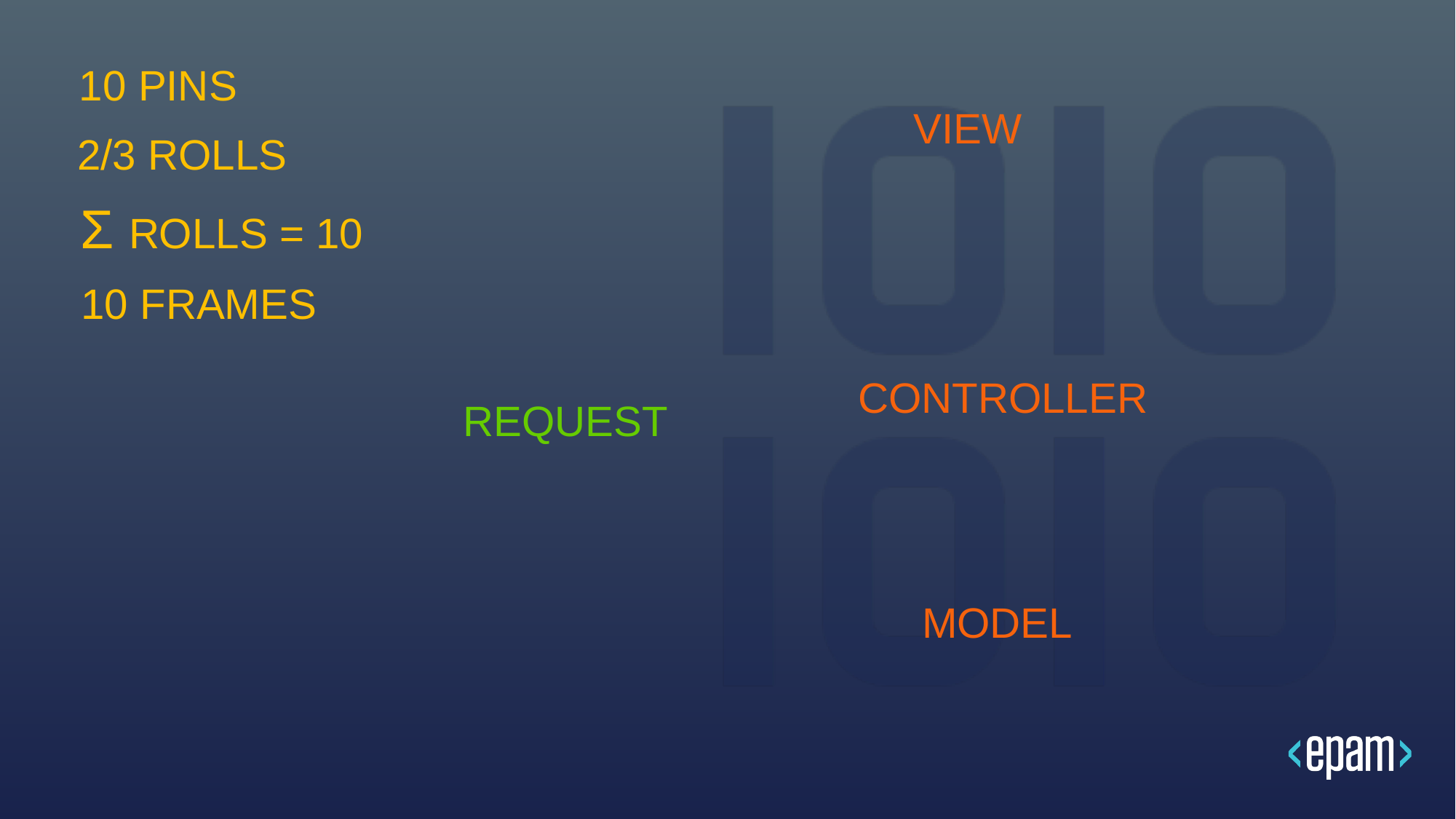

10 PINS
2/3 ROLLS
Σ ROLLS = 10
10 FRAMES
VIEW
CONTROLLER
REQUEST
MODEL